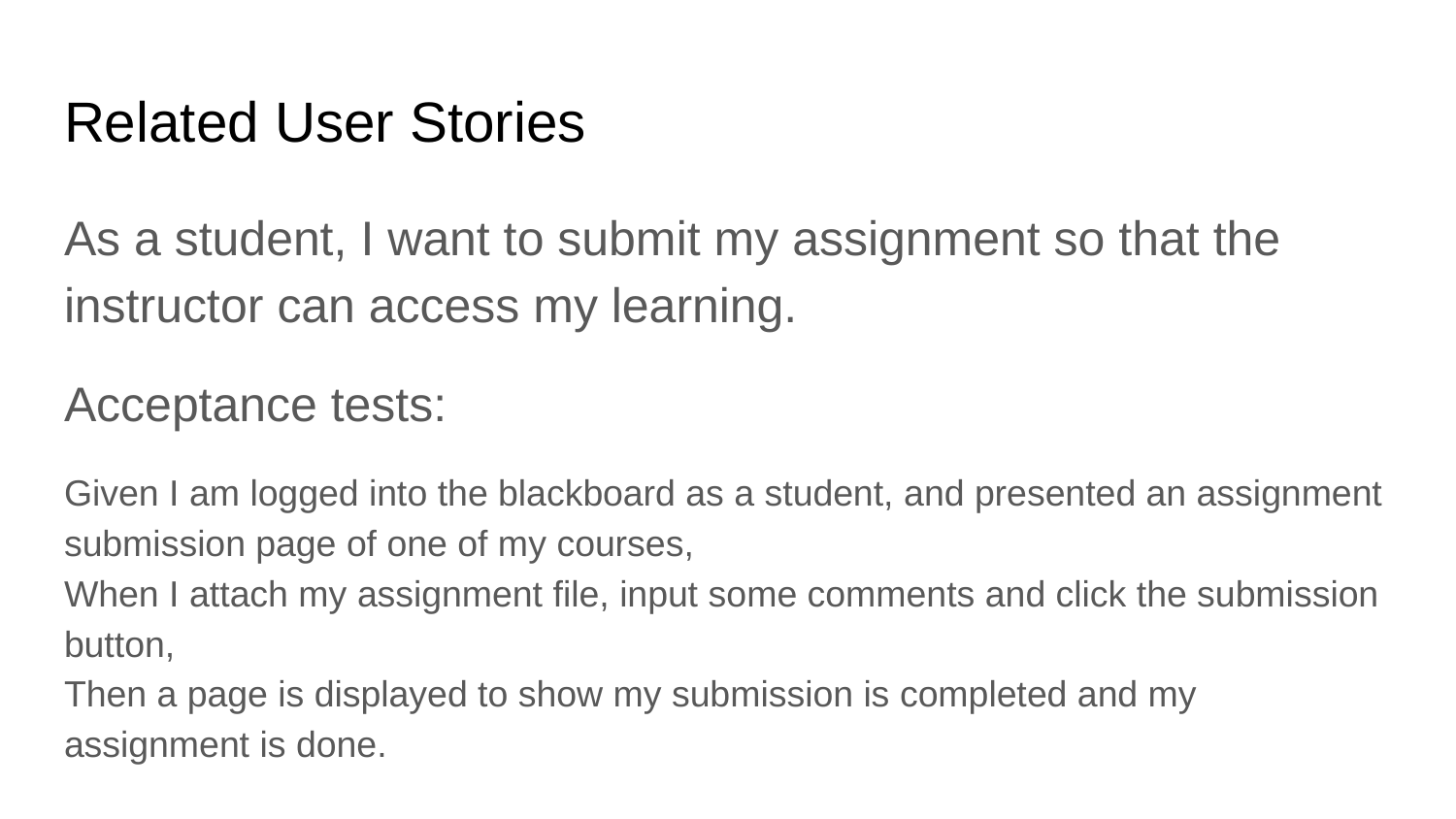

# Related User Stories
As a student, I want to submit my assignment so that the instructor can access my learning.
Acceptance tests:
Given I am logged into the blackboard as a student, and presented an assignment submission page of one of my courses,
When I attach my assignment file, input some comments and click the submission button,
Then a page is displayed to show my submission is completed and my assignment is done.